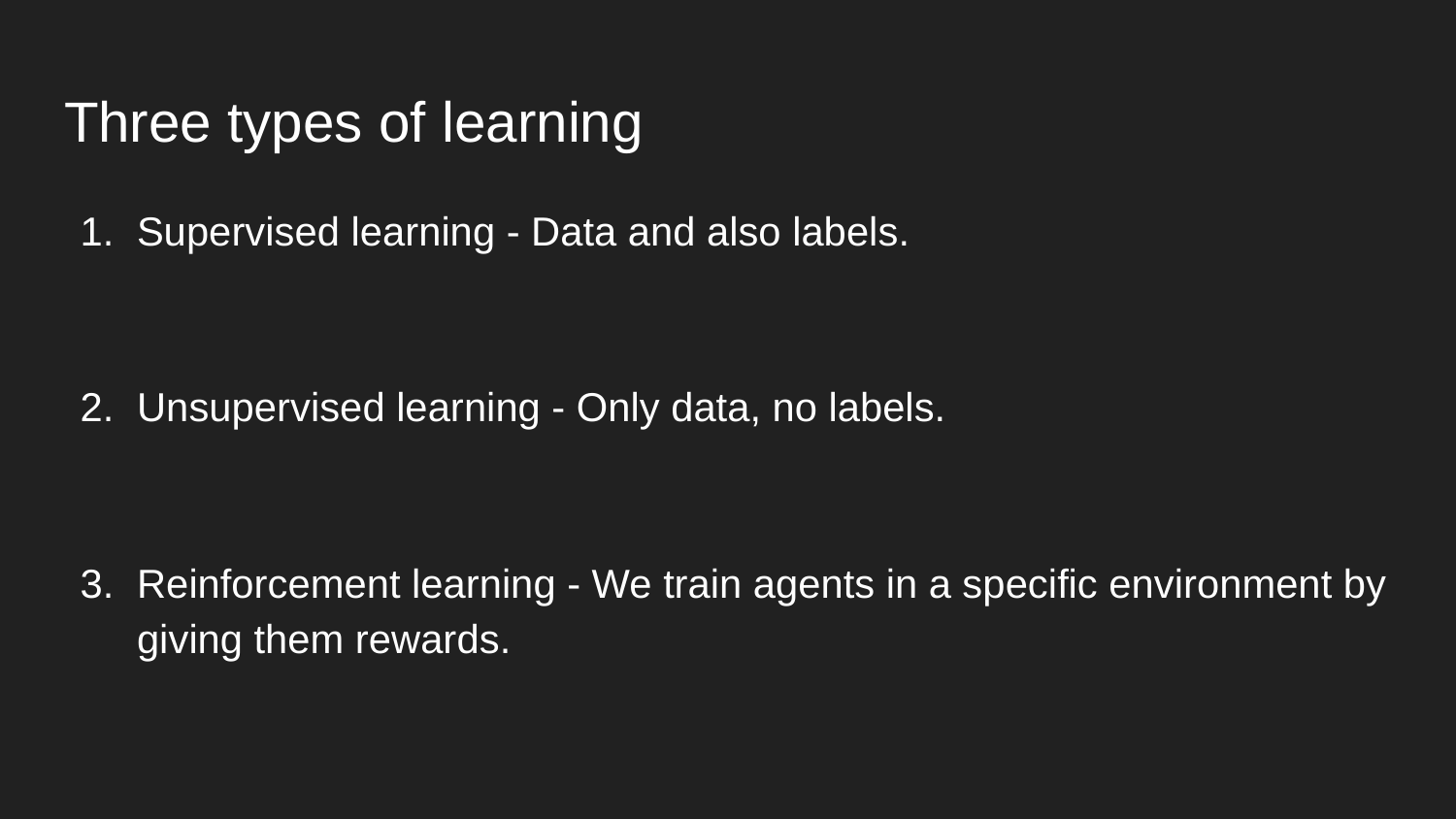

# Three types of learning
Supervised learning - Data and also labels.

Unsupervised learning - Only data, no labels.

Reinforcement learning - We train agents in a specific environment by giving them rewards.